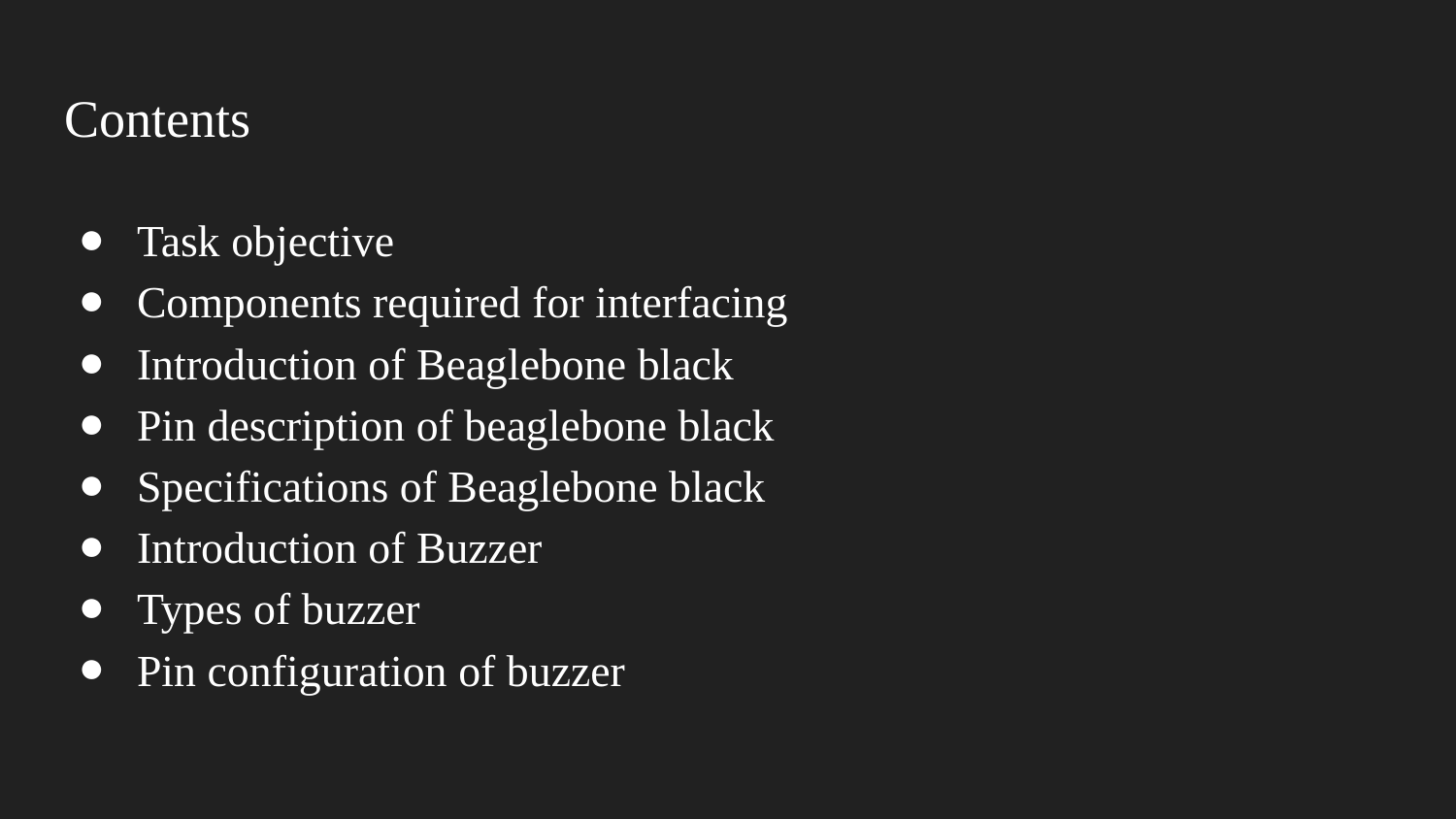

# Contents
Task objective
Components required for interfacing
Introduction of Beaglebone black
Pin description of beaglebone black
Specifications of Beaglebone black
Introduction of Buzzer
Types of buzzer
Pin configuration of buzzer